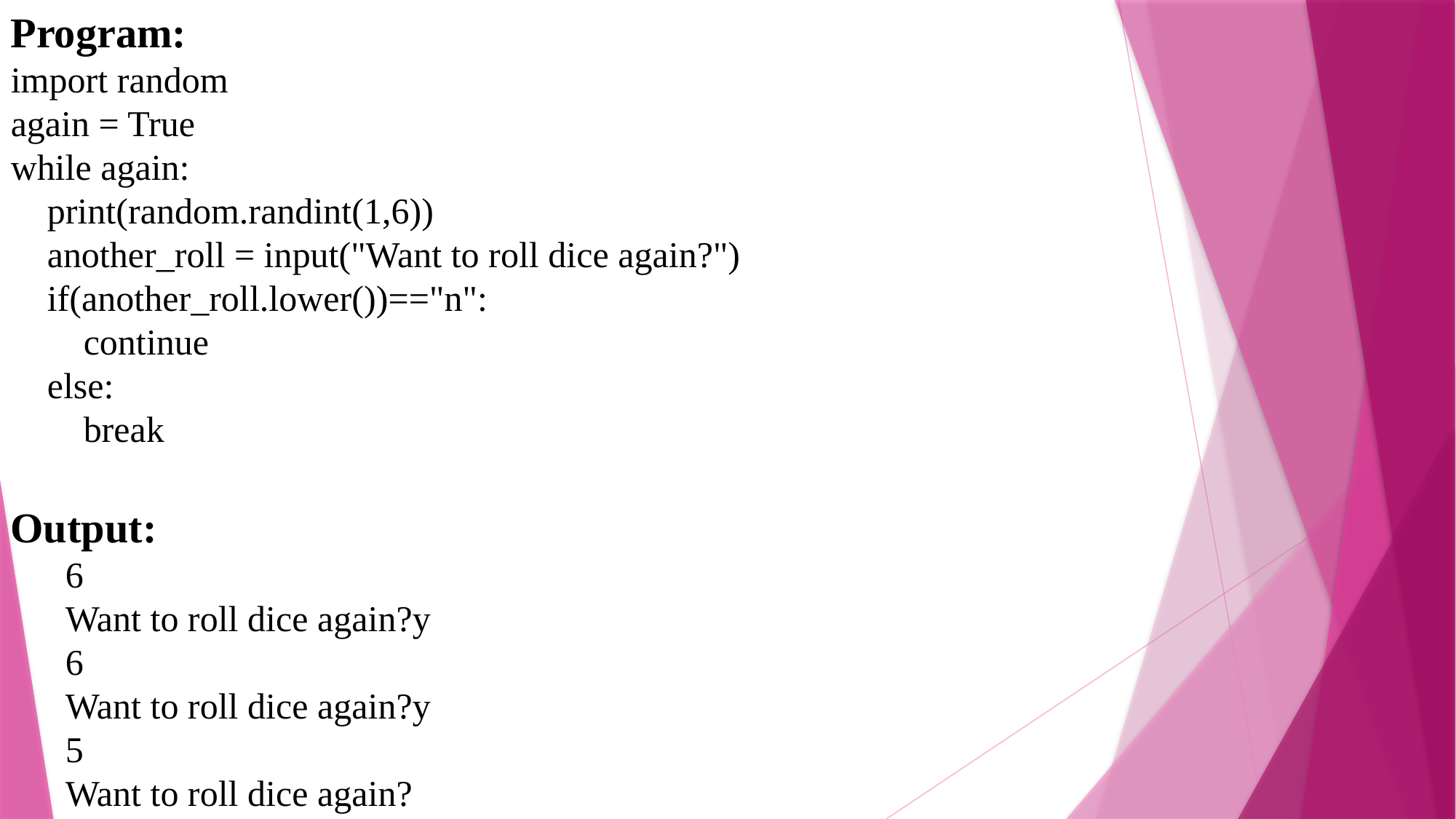

Program:
import random
again = True
while again:
    print(random.randint(1,6))
    another_roll = input("Want to roll dice again?")
    if(another_roll.lower())=="n":
        continue
    else:
        break

Output:
6
Want to roll dice again?y
6
Want to roll dice again?y
5
Want to roll dice again?